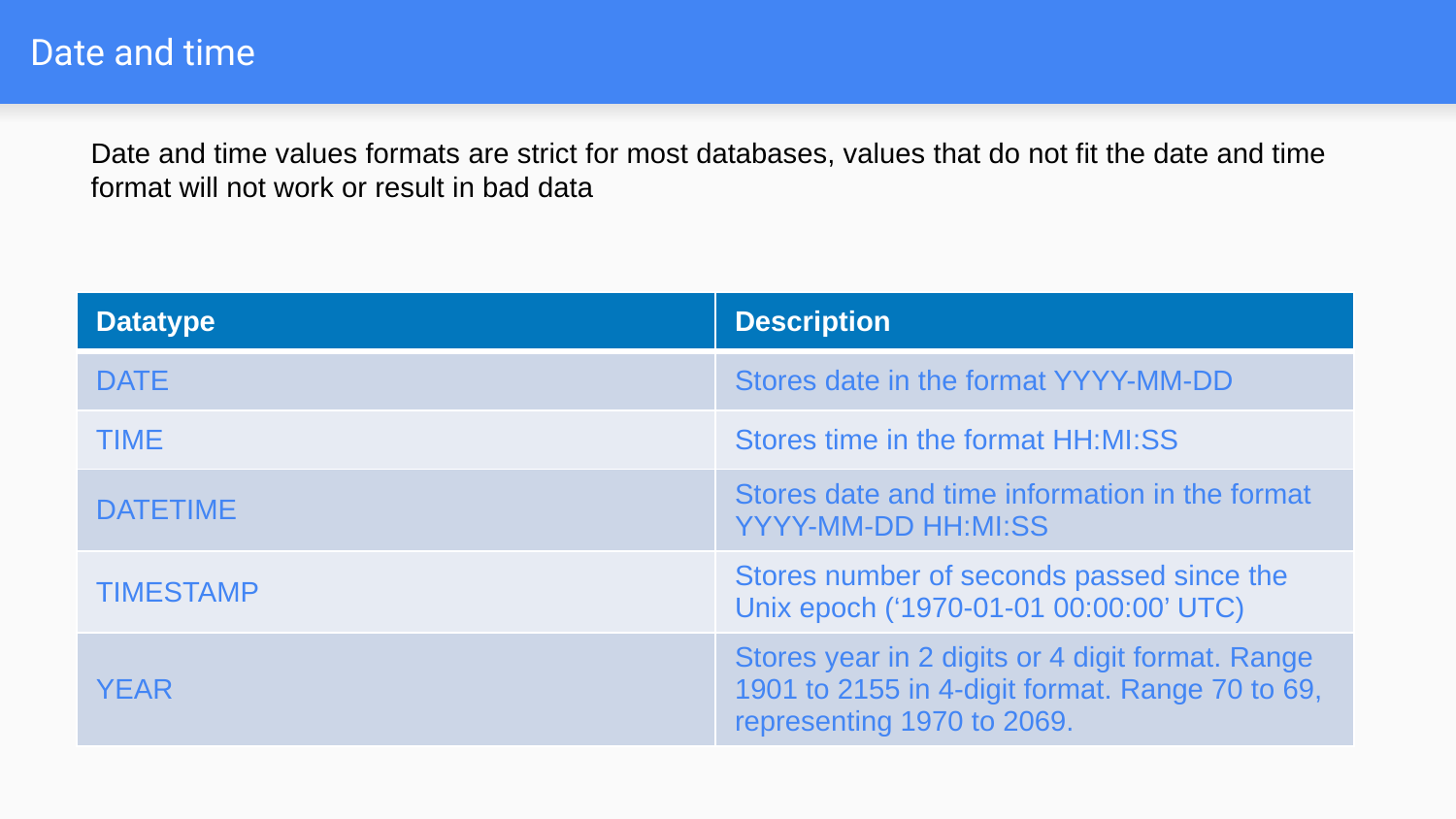

# Date and time
Date and time values formats are strict for most databases, values that do not fit the date and time format will not work or result in bad data
| Datatype | Description |
| --- | --- |
| DATE | Stores date in the format YYYY-MM-DD |
| TIME | Stores time in the format HH:MI:SS |
| DATETIME | Stores date and time information in the format YYYY-MM-DD HH:MI:SS |
| TIMESTAMP | Stores number of seconds passed since the Unix epoch (‘1970-01-01 00:00:00’ UTC) |
| YEAR | Stores year in 2 digits or 4 digit format. Range 1901 to 2155 in 4-digit format. Range 70 to 69, representing 1970 to 2069. |